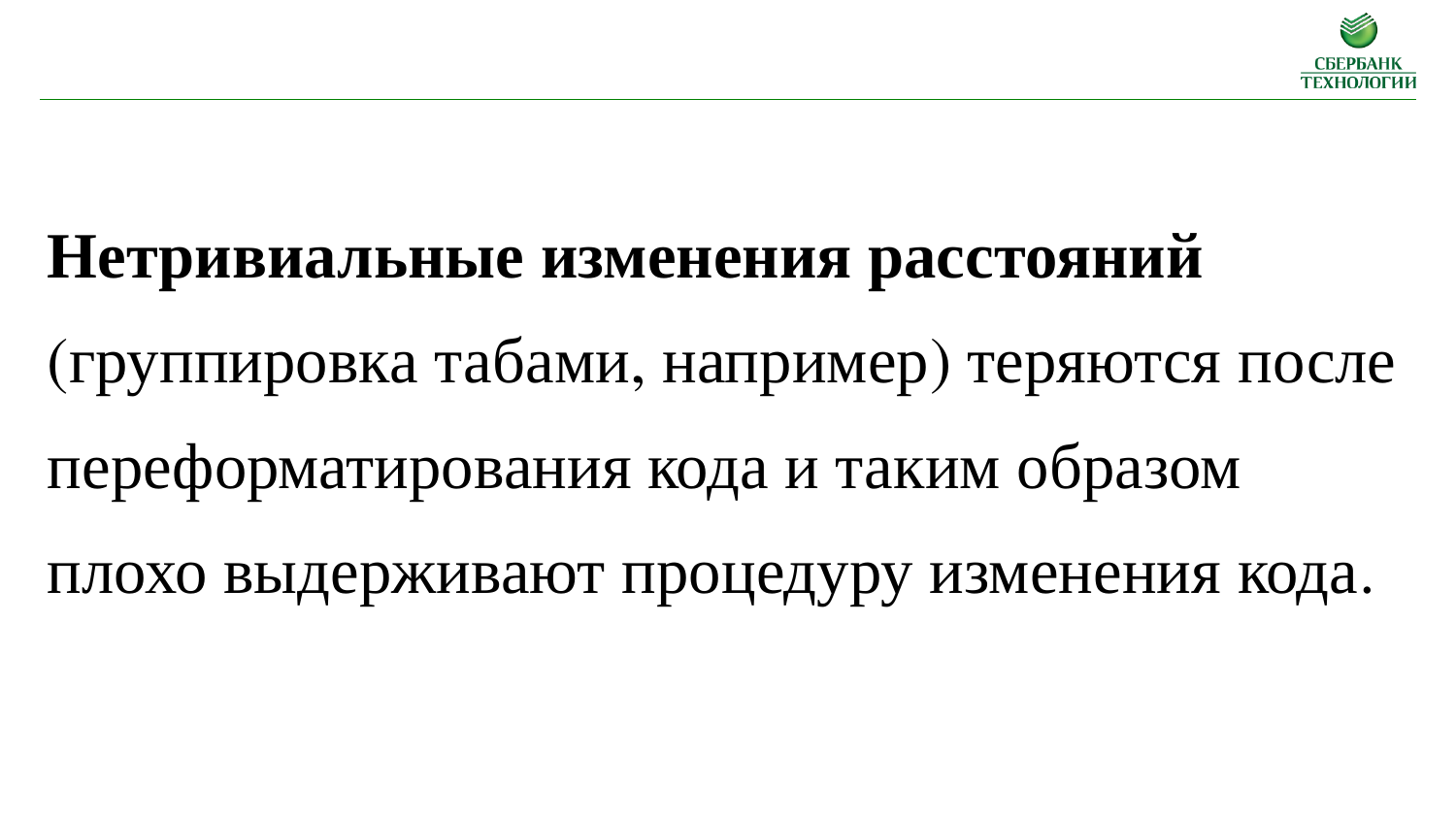

Нетривиальные изменения расстояний (группировка табами, например) теряются после переформатирования кода и таким образом плохо выдерживают процедуру изменения кода.